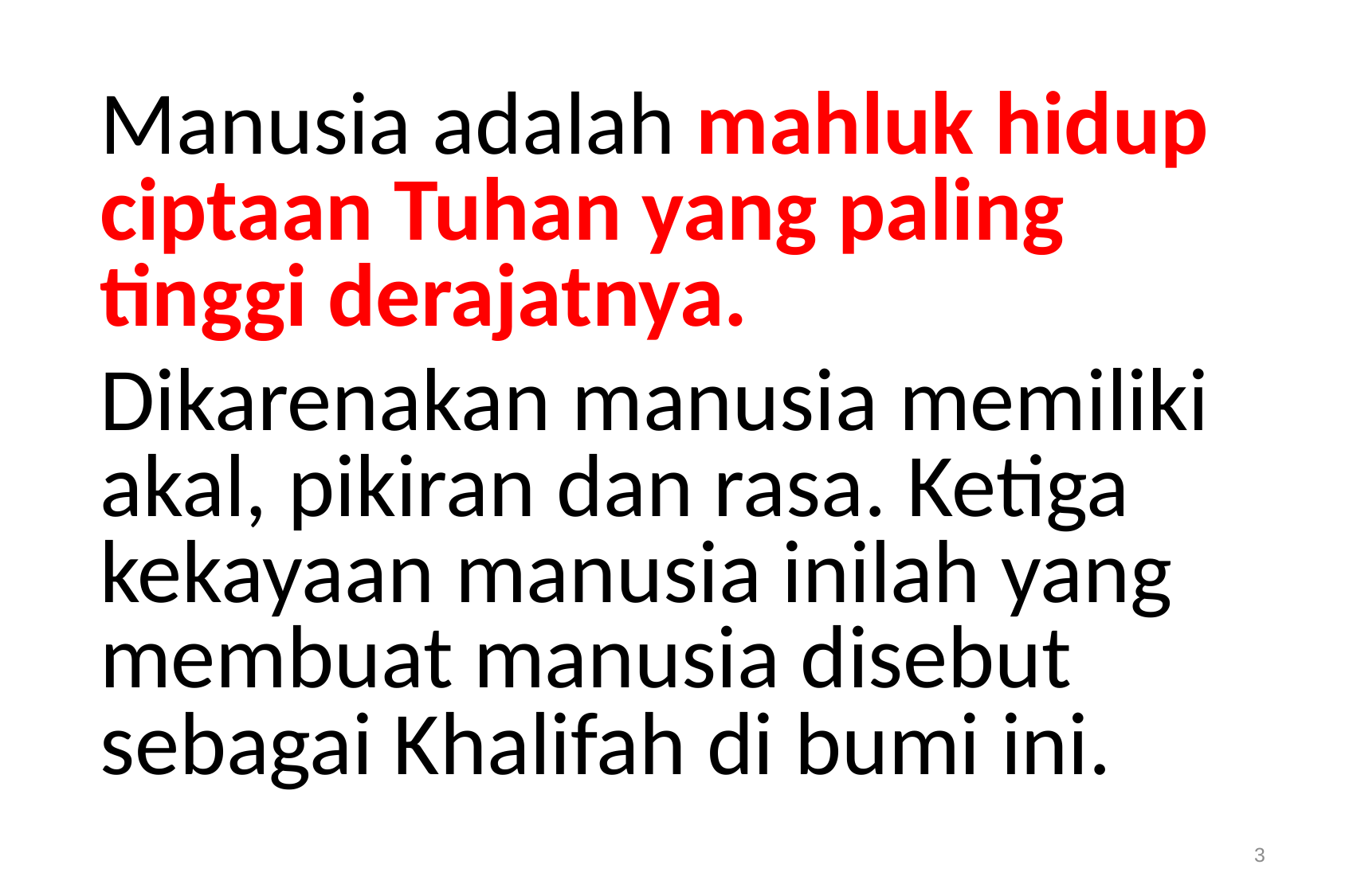

Manusia adalah mahluk hidup ciptaan Tuhan yang paling tinggi derajatnya.
Dikarenakan manusia memiliki akal, pikiran dan rasa. Ketiga kekayaan manusia inilah yang membuat manusia disebut sebagai Khalifah di bumi ini.
3